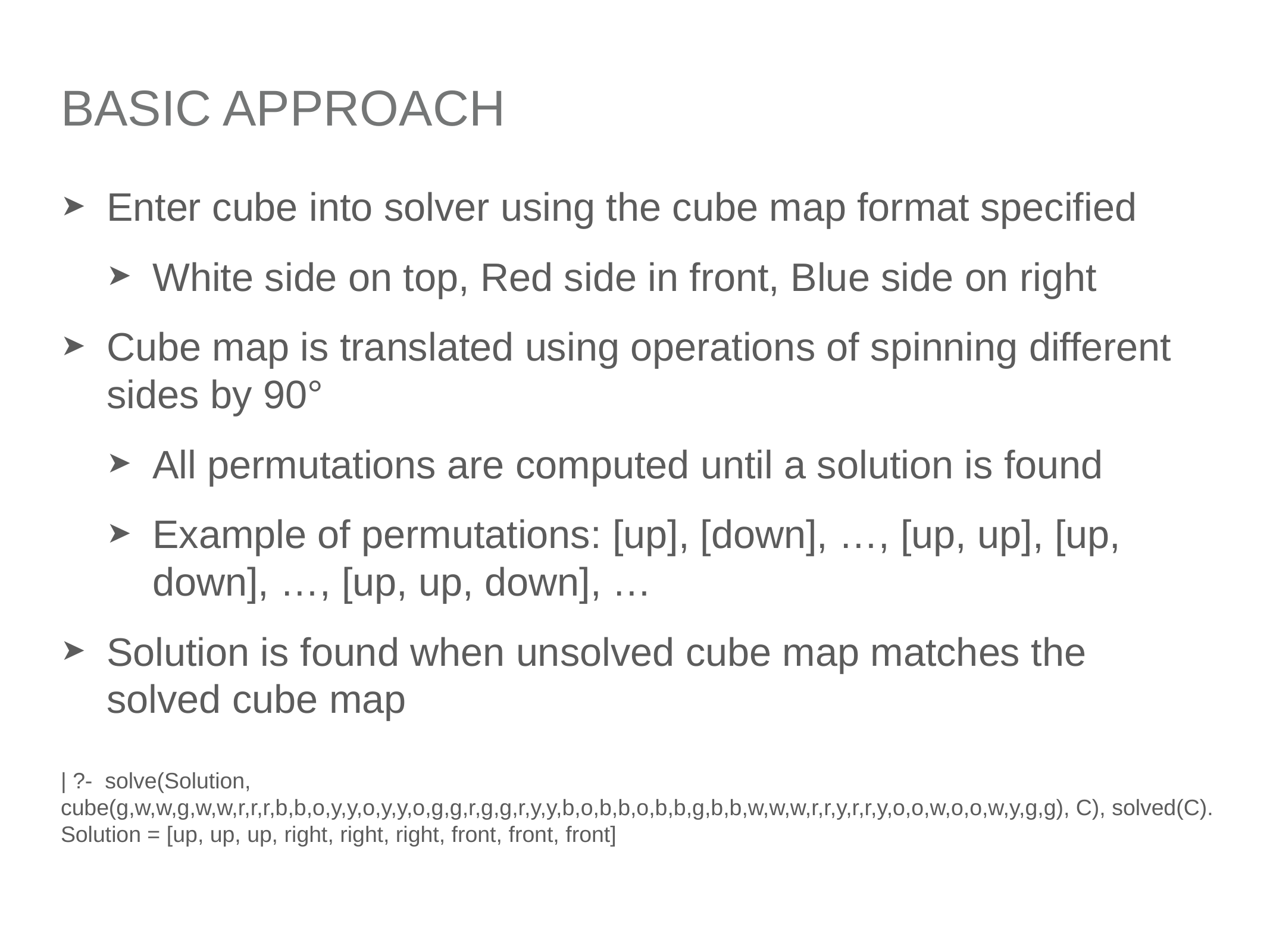

# Basic Approach

Enter cube into solver using the cube map format specified
White side on top, Red side in front, Blue side on right
Cube map is translated using operations of spinning different sides by 90°
All permutations are computed until a solution is found
Example of permutations: [up], [down], …, [up, up], [up, down], …, [up, up, down], …
Solution is found when unsolved cube map matches the solved cube map
| ?-  solve(Solution, cube(g,w,w,g,w,w,r,r,r,b,b,o,y,y,o,y,y,o,g,g,r,g,g,r,y,y,b,o,b,b,o,b,b,g,b,b,w,w,w,r,r,y,r,r,y,o,o,w,o,o,w,y,g,g), C), solved(C).
Solution = [up, up, up, right, right, right, front, front, front]